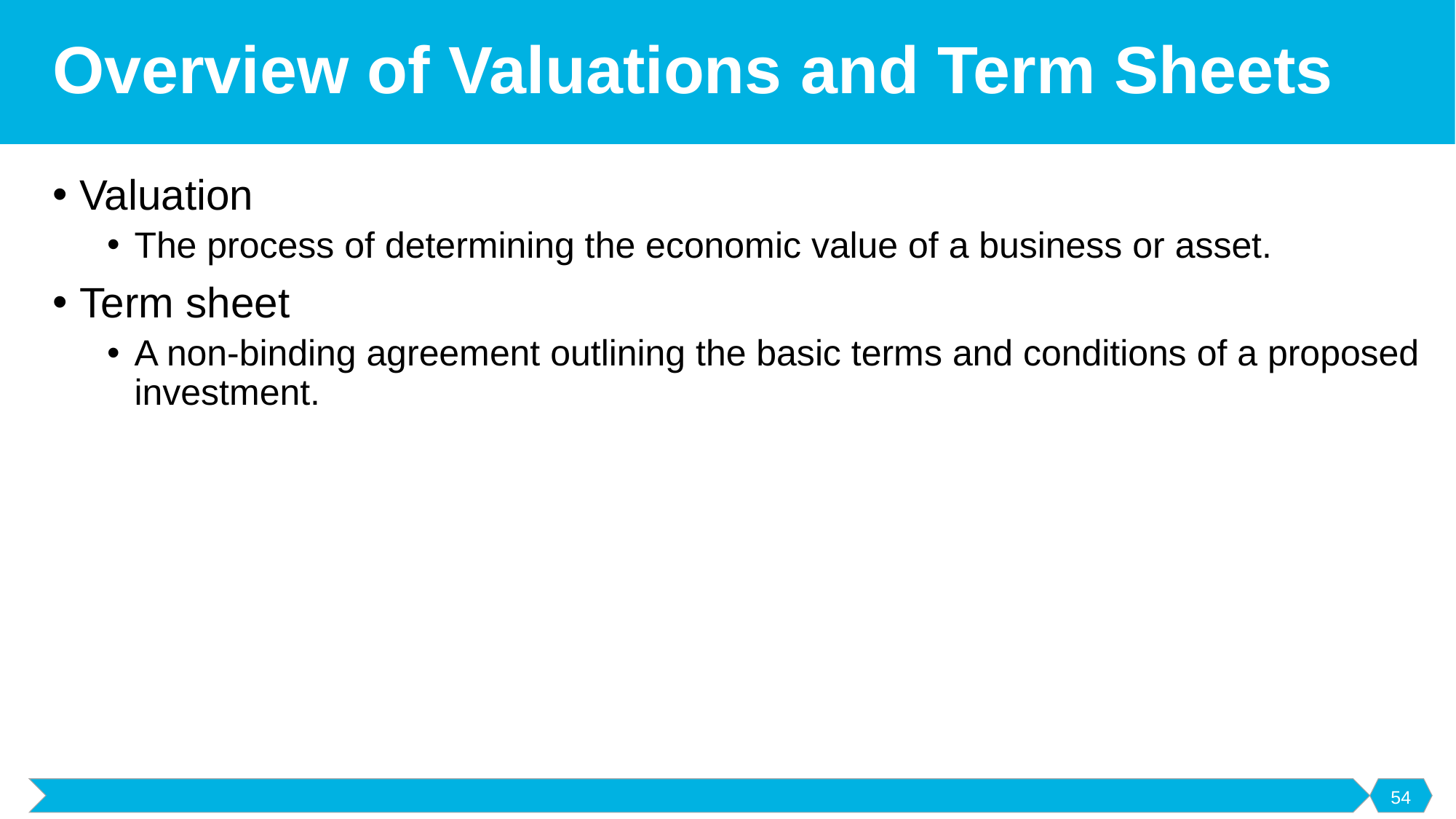

# Overview of Valuations and Term Sheets
Valuation
The process of determining the economic value of a business or asset.
Term sheet
A non-binding agreement outlining the basic terms and conditions of a proposed investment.
54